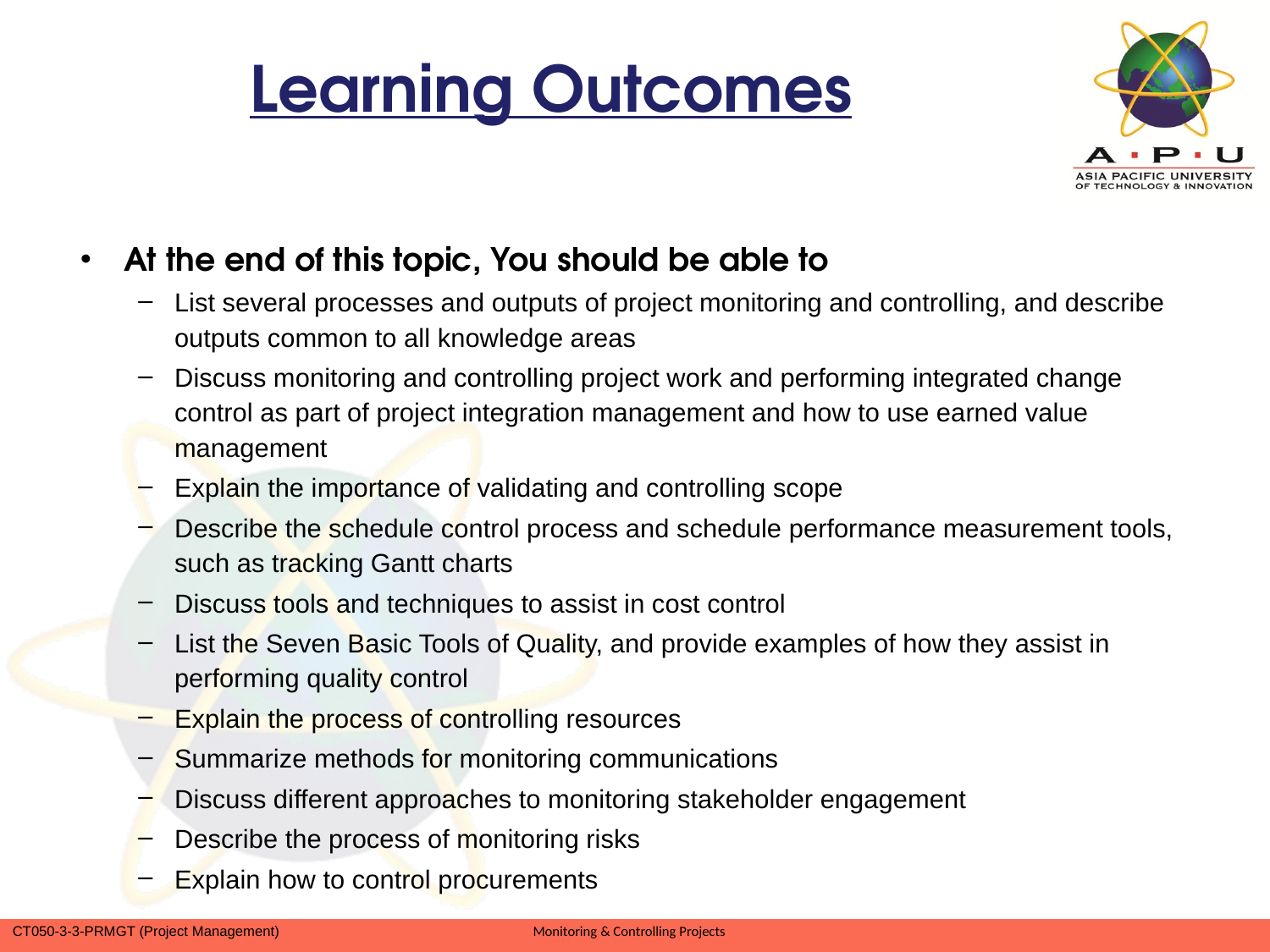

# Learning Outcomes
At the end of this topic, You should be able to
List several processes and outputs of project monitoring and controlling, and describe outputs common to all knowledge areas
Discuss monitoring and controlling project work and performing integrated change control as part of project integration management and how to use earned value management
Explain the importance of validating and controlling scope
Describe the schedule control process and schedule performance measurement tools, such as tracking Gantt charts
Discuss tools and techniques to assist in cost control
List the Seven Basic Tools of Quality, and provide examples of how they assist in performing quality control
Explain the process of controlling resources
Summarize methods for monitoring communications
Discuss different approaches to monitoring stakeholder engagement
Describe the process of monitoring risks
Explain how to control procurements